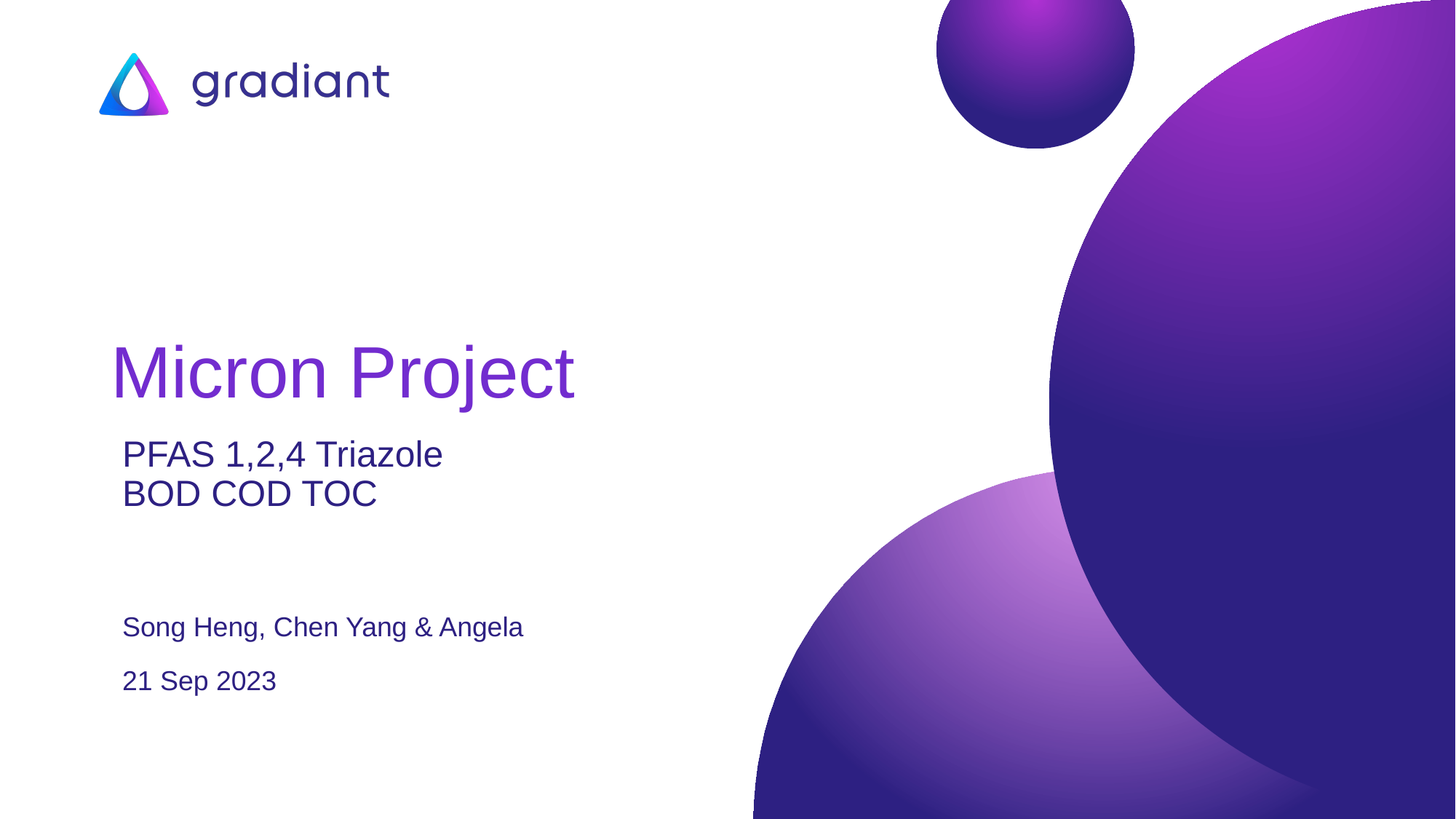

# Micron Project
PFAS 1,2,4 Triazole
BOD COD TOC
Song Heng, Chen Yang & Angela
21 Sep 2023
GRADIANT CONFIDENTIAL
1